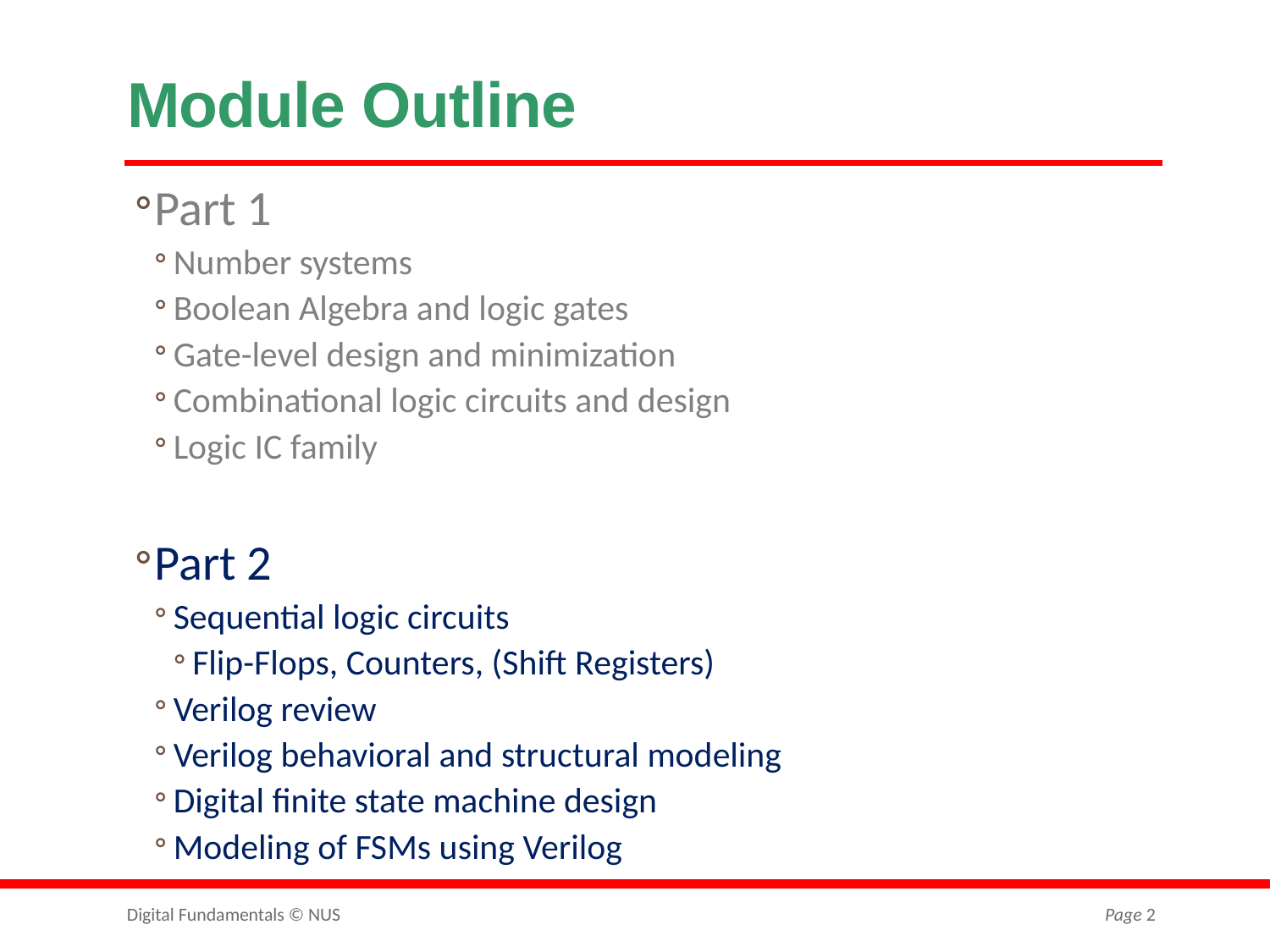

# Module Outline
Part 1
Number systems
Boolean Algebra and logic gates
Gate-level design and minimization
Combinational logic circuits and design
Logic IC family

Part 2
Sequential logic circuits
Flip-Flops, Counters, (Shift Registers)
Verilog review
Verilog behavioral and structural modeling
Digital finite state machine design
Modeling of FSMs using Verilog
Digital Fundamentals © NUS
Page 2